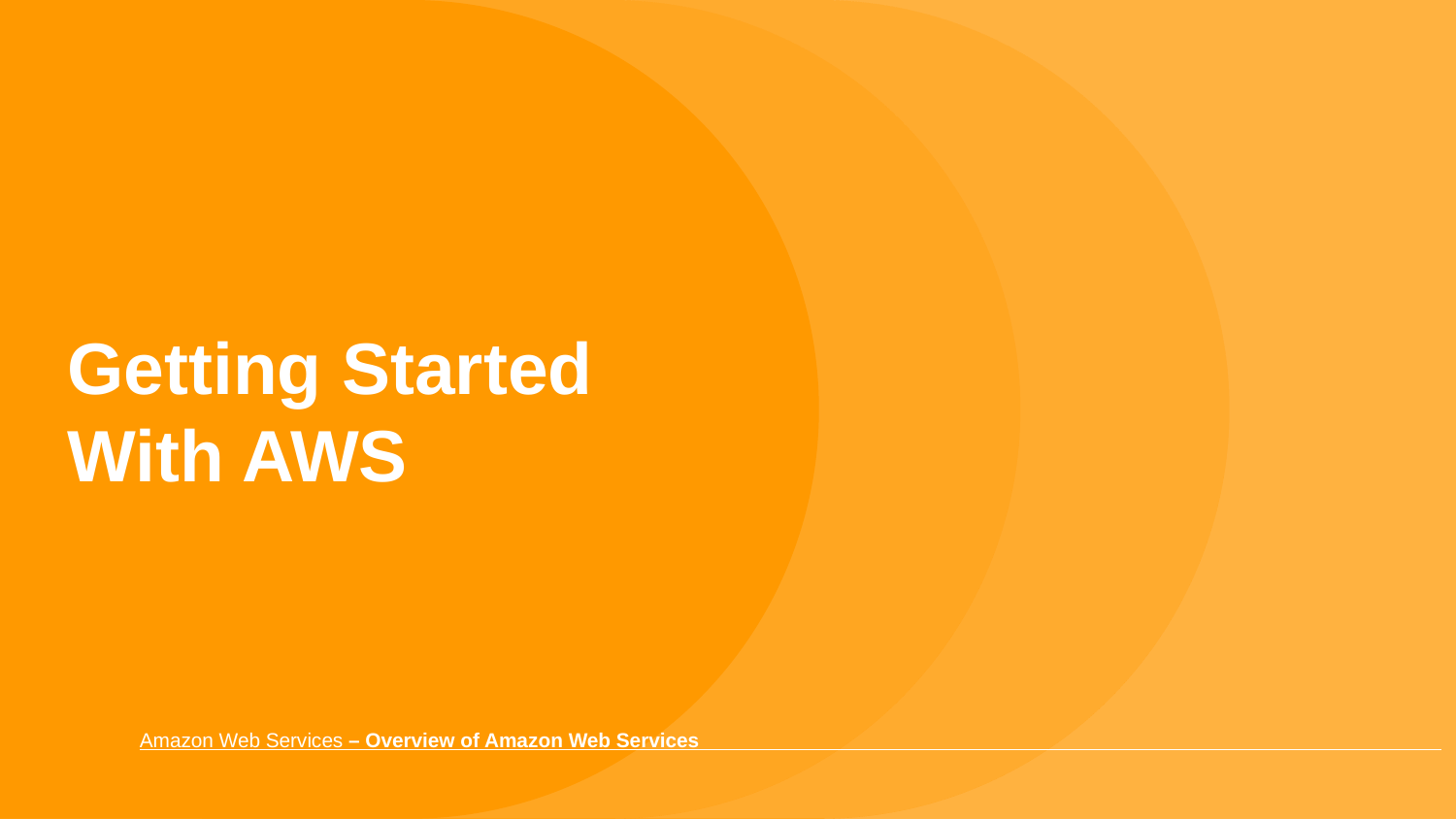

# Getting Started With AWS
Amazon Web Services – Overview of Amazon Web Services